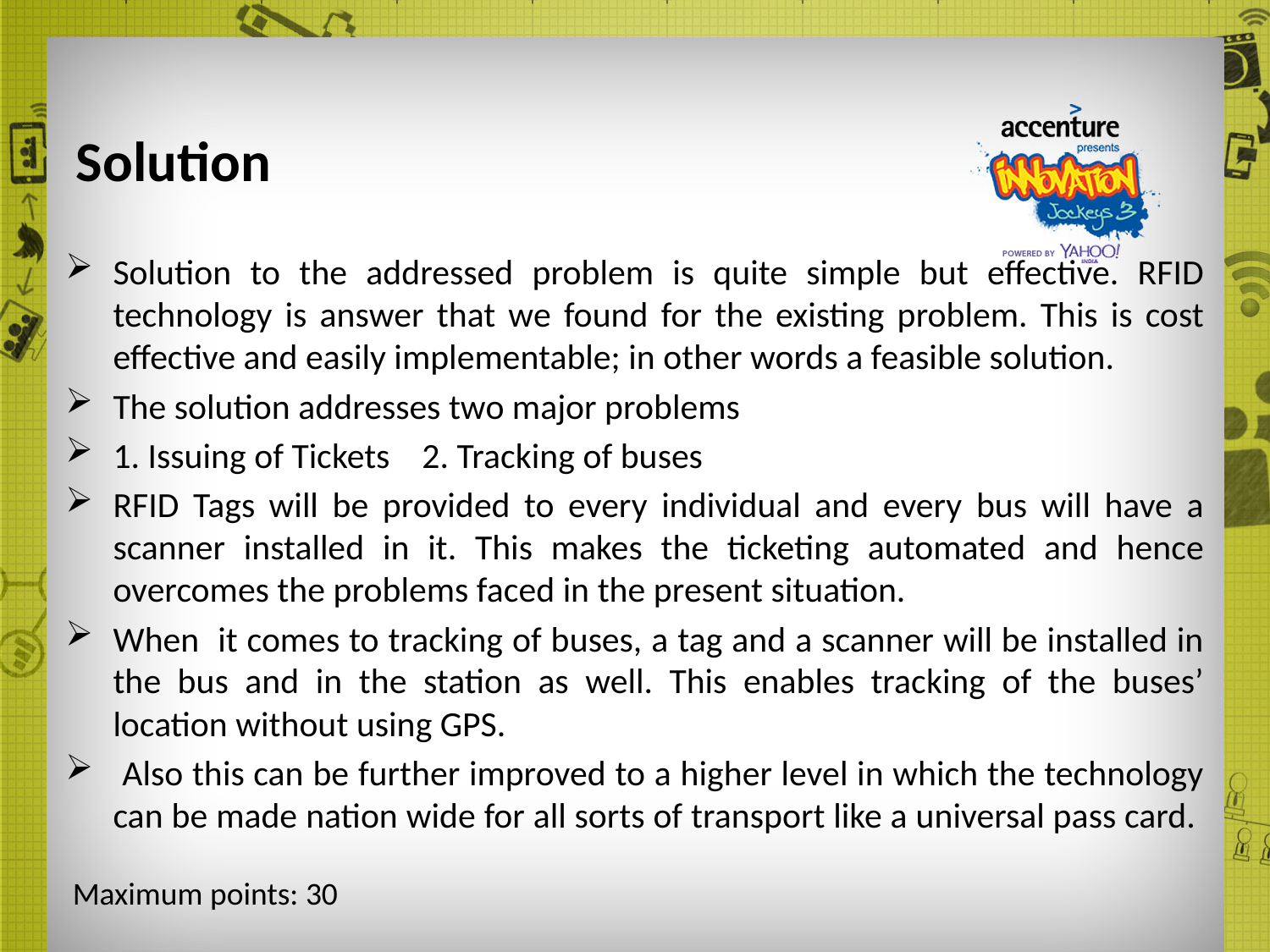

# Solution
Solution to the addressed problem is quite simple but effective. RFID technology is answer that we found for the existing problem. This is cost effective and easily implementable; in other words a feasible solution.
The solution addresses two major problems
1. Issuing of Tickets    2. Tracking of buses
RFID Tags will be provided to every individual and every bus will have a scanner installed in it. This makes the ticketing automated and hence overcomes the problems faced in the present situation.
When  it comes to tracking of buses, a tag and a scanner will be installed in the bus and in the station as well. This enables tracking of the buses’ location without using GPS.
 Also this can be further improved to a higher level in which the technology can be made nation wide for all sorts of transport like a universal pass card.

Maximum points: 30